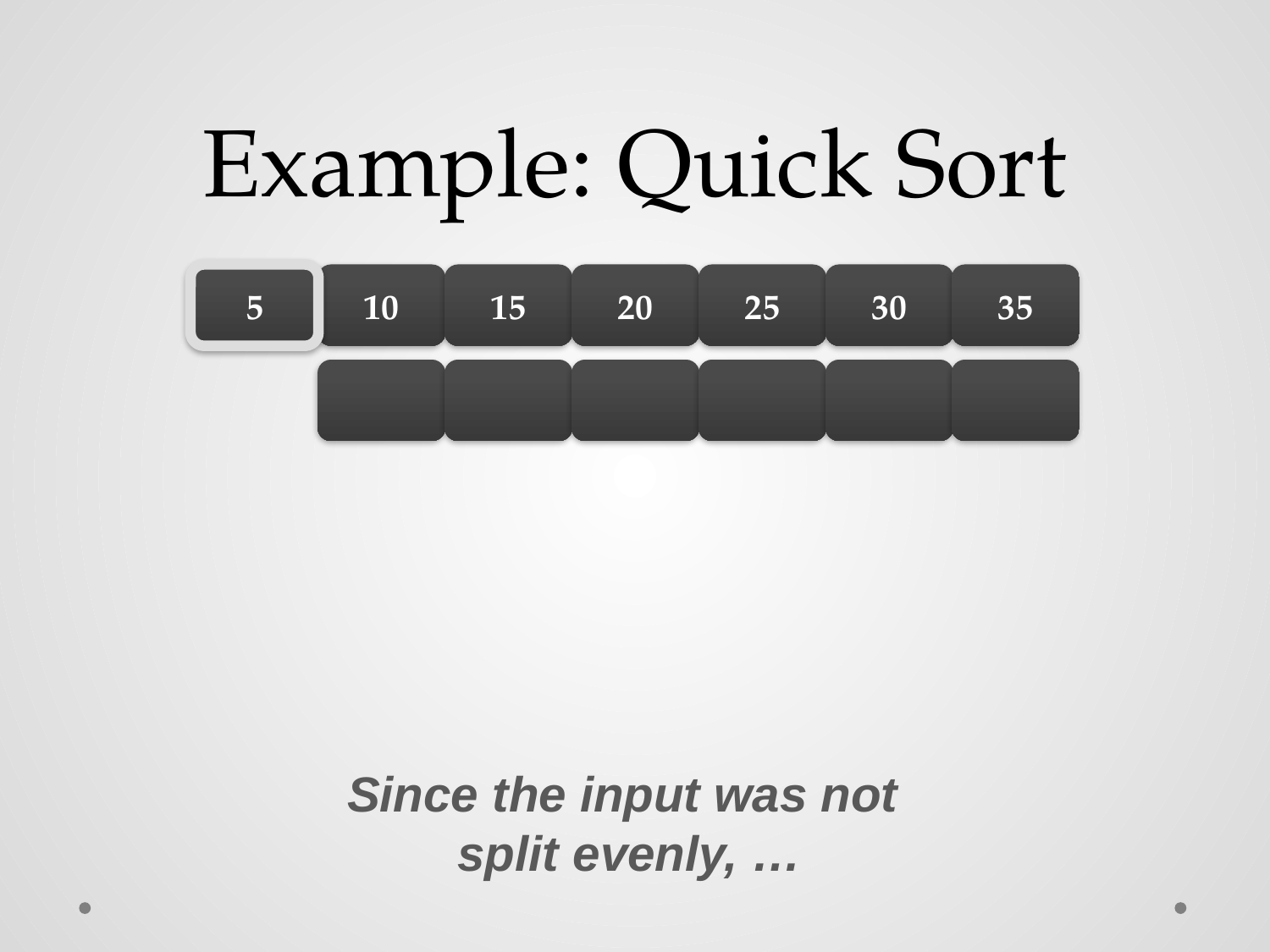

# Example: Quick Sort
5
10
15
20
25
30
35

Since the input was not
split evenly, …